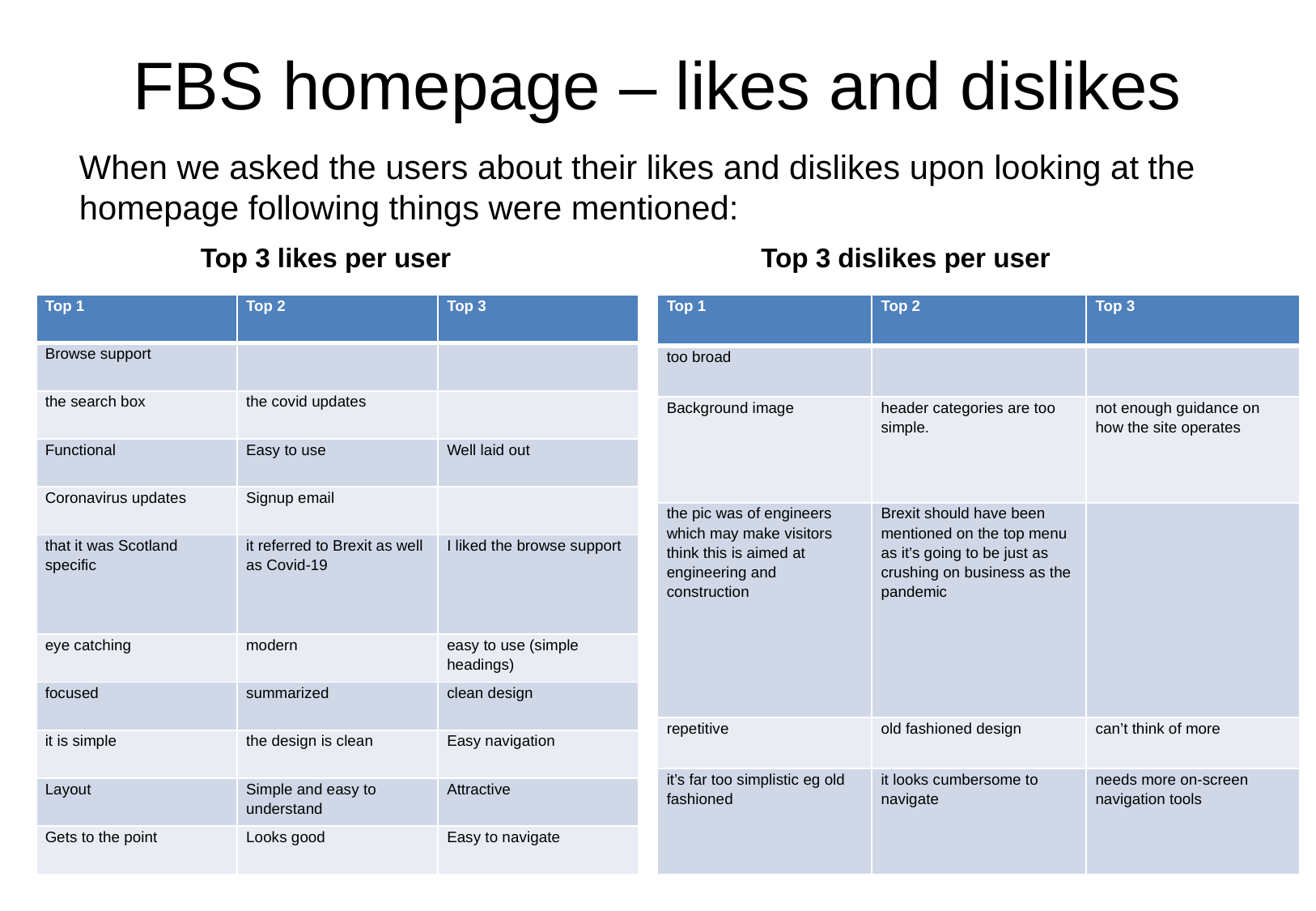

# FBS homepage – likes and dislikes
When we asked the users about their likes and dislikes upon looking at the homepage following things were mentioned:
	Top 3 likes per user		          Top 3 dislikes per user

| Top 1 | Top 2 | Top 3 |
| --- | --- | --- |
| Browse support |  |  |
| the search box | the covid updates |  |
| Functional | Easy to use | Well laid out |
| Coronavirus updates | Signup email |  |
| that it was Scotland specific | it referred to Brexit as well as Covid-19 | I liked the browse support |
| eye catching | modern | easy to use (simple headings) |
| focused | summarized | clean design |
| it is simple | the design is clean | Easy navigation |
| Layout | Simple and easy to understand | Attractive |
| Gets to the point | Looks good | Easy to navigate |
| Top 1 | Top 2 | Top 3 |
| --- | --- | --- |
| too broad |  |  |
| Background image | header categories are too simple. | not enough guidance on how the site operates |
| the pic was of engineers which may make visitors think this is aimed at engineering and construction | Brexit should have been mentioned on the top menu as it’s going to be just as crushing on business as the pandemic |  |
| repetitive | old fashioned design | can’t think of more |
| it’s far too simplistic eg old fashioned | it looks cumbersome to navigate | needs more on-screen navigation tools |